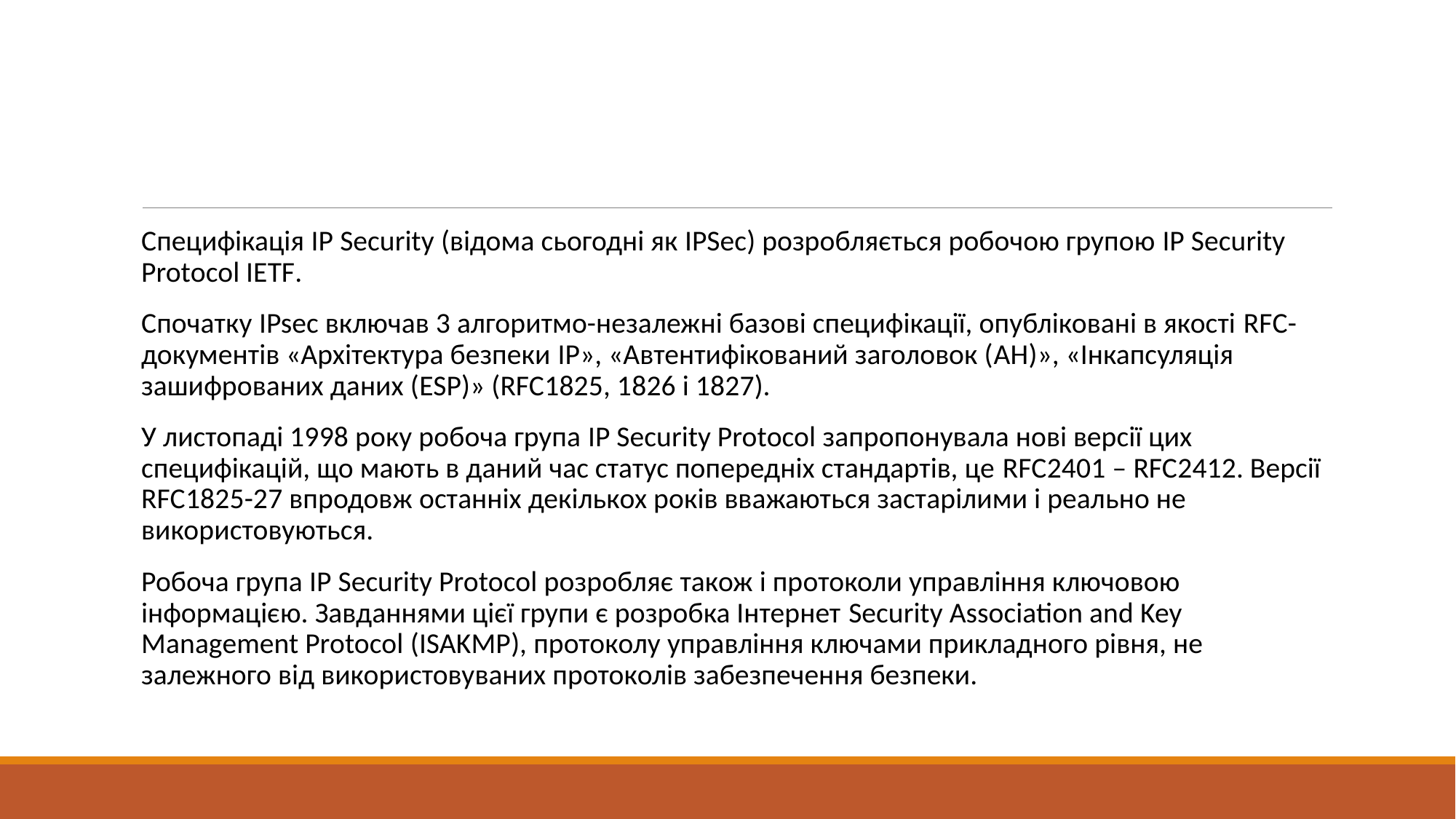

#
Специфікація IP Security (відома сьогодні як IPSec) розробляється робочою групою IP Security Protocol IETF.
Спочатку IPsec включав 3 алгоритмо-незалежні базові специфікації, опубліковані в якості RFC- документів «Архітектура безпеки IP», «Автентифікований заголовок (AH)», «Інкапсуляція зашифрованих даних (ESP)» (RFC1825, 1826 і 1827).
У листопаді 1998 року робоча група IP Security Protocol запропонувала нові версії цих специфікацій, що мають в даний час статус попередніх стандартів, це RFC2401 – RFC2412. Версії RFC1825-27 впродовж останніх декількох років вважаються застарілими і реально не використовуються.
Робоча група IP Security Protocol розробляє також і протоколи управління ключовою інформацією. Завданнями цієї групи є розробка Інтернет Security Association and Key Management Protocol (ISAKMP), протоколу управління ключами прикладного рівня, не залежного від використовуваних протоколів забезпечення безпеки.